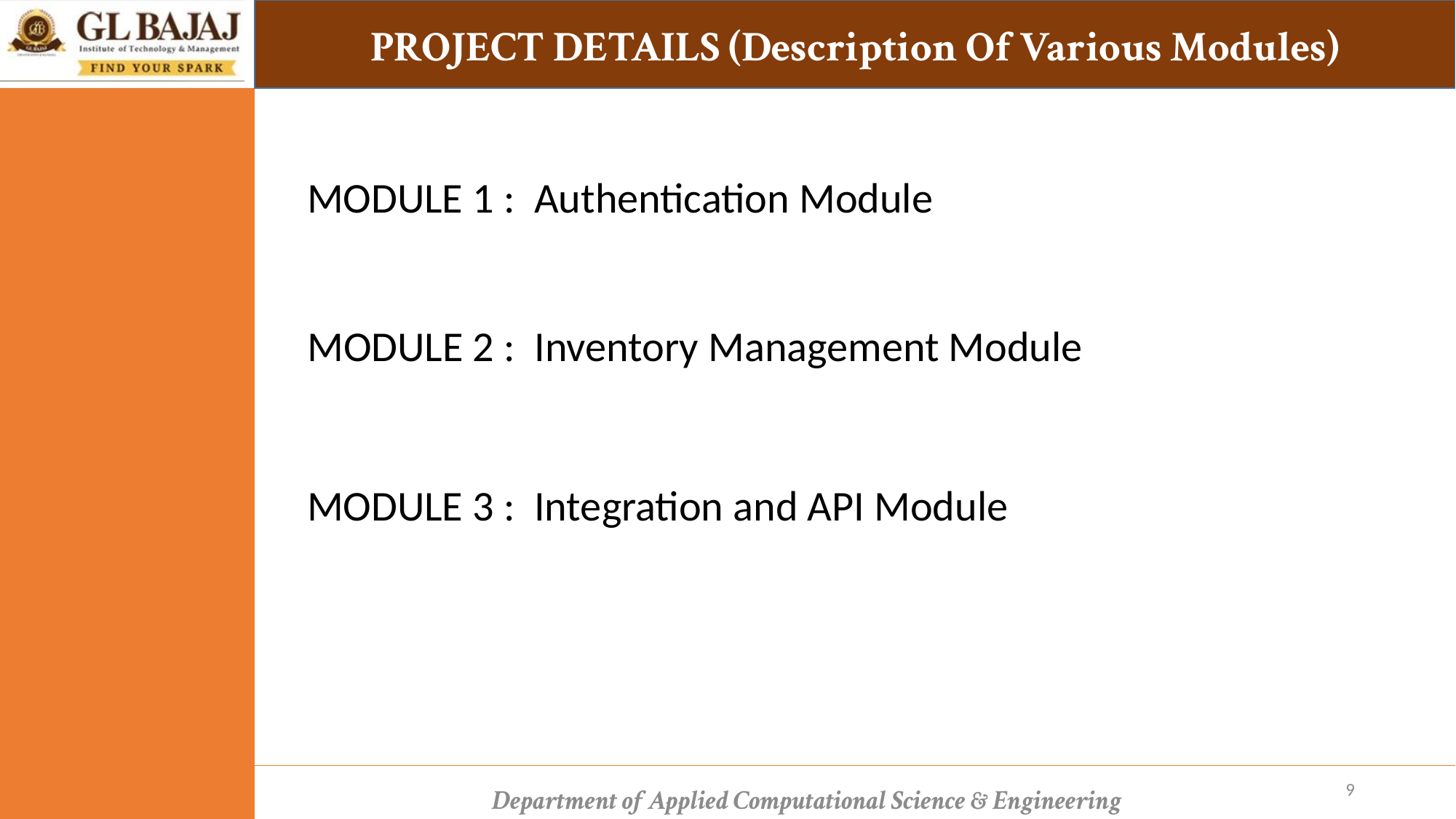

PROJECT DETAILS (Description Of Various Modules)

MODULE 1 :  Authentication Module
MODULE 2 :  Inventory Management Module
MODULE 3 :  Integration and API Module
9
Department of Applied Computational Science & Engineering